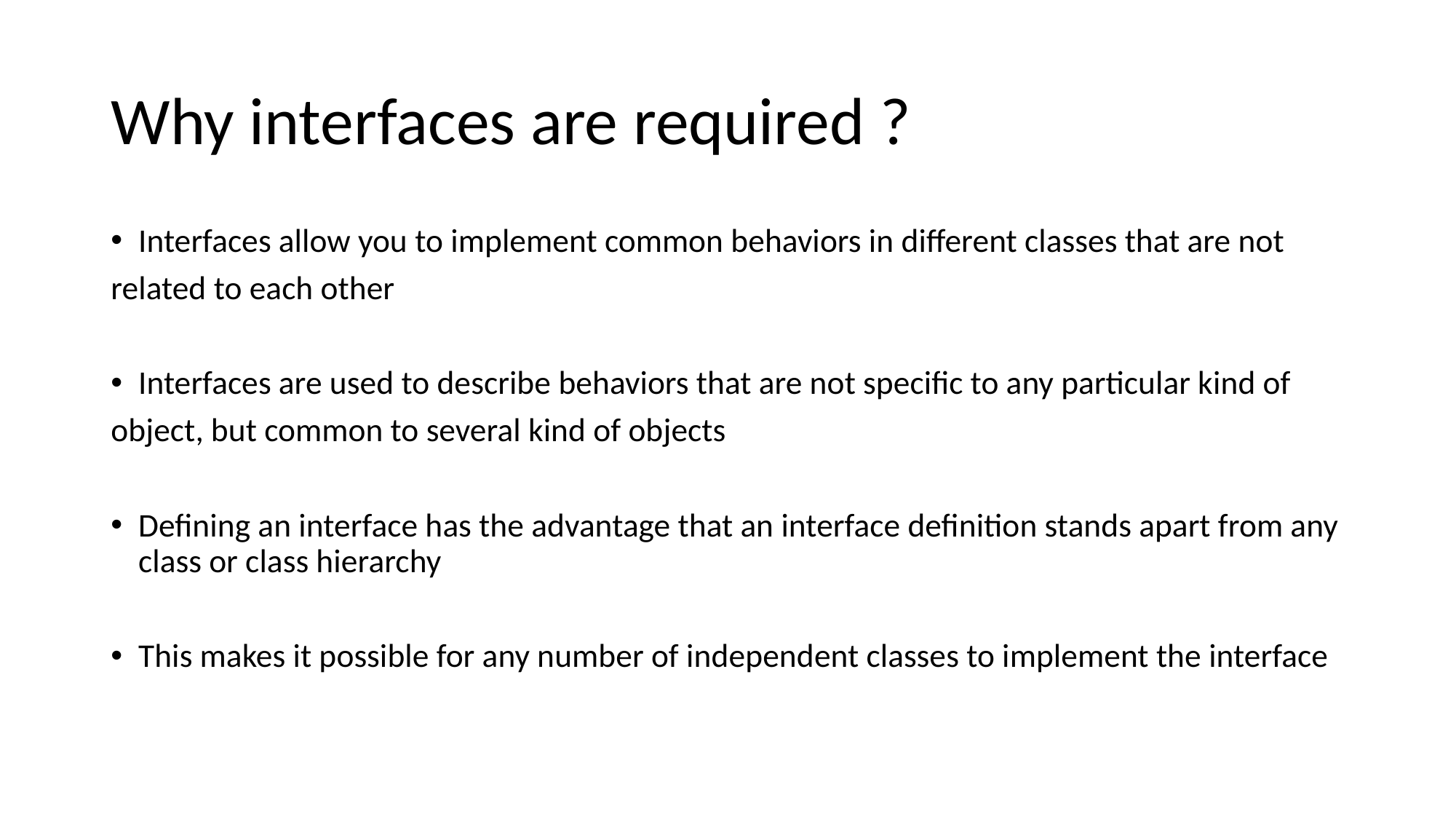

# Why interfaces are required ?
Interfaces allow you to implement common behaviors in different classes that are not
related to each other

Interfaces are used to describe behaviors that are not specific to any particular kind of
object, but common to several kind of objects

Defining an interface has the advantage that an interface definition stands apart from any class or class hierarchy

This makes it possible for any number of independent classes to implement the interface